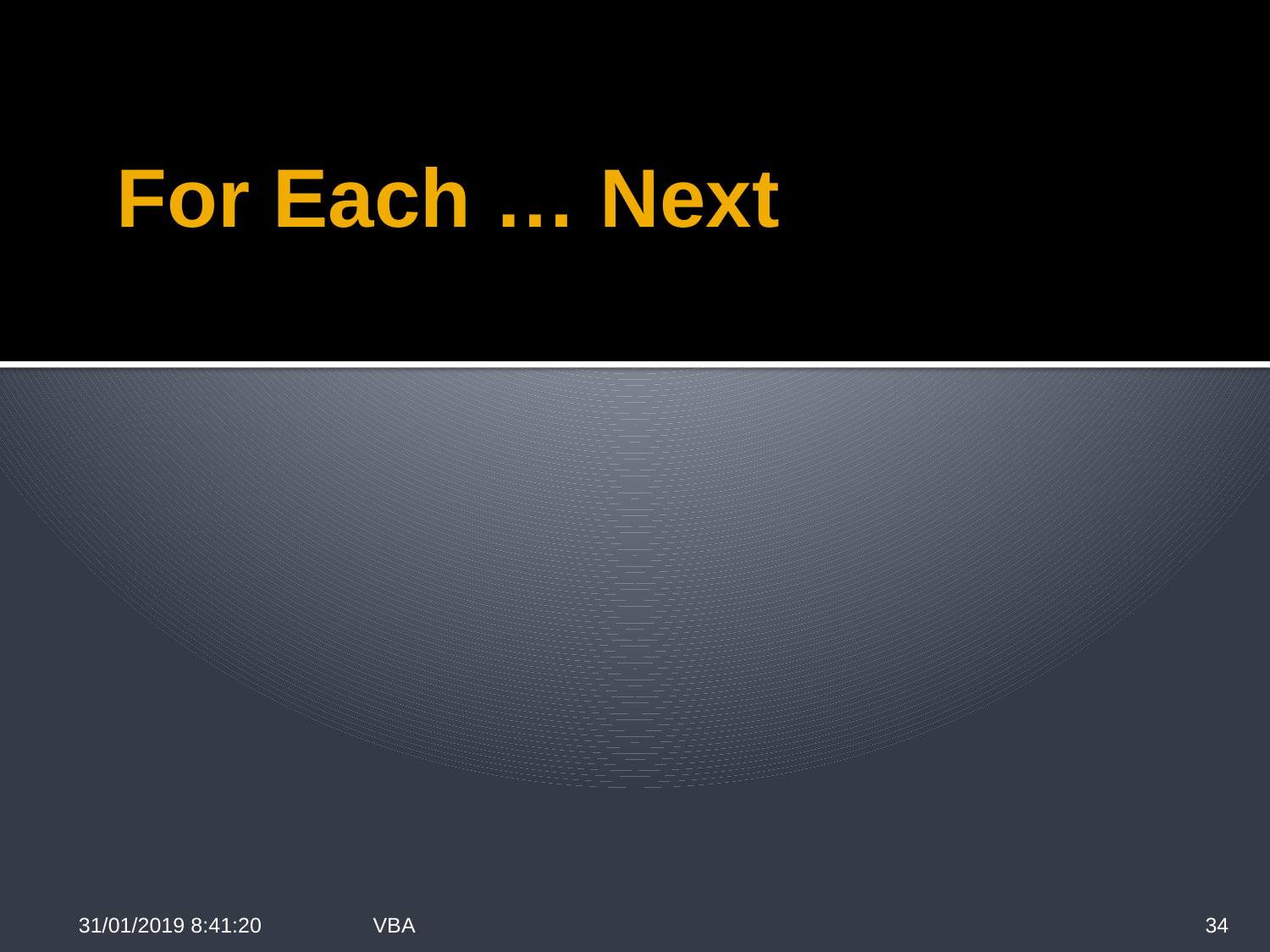

# For Each … Next

31/01/2019 8:41:20
VBA
34